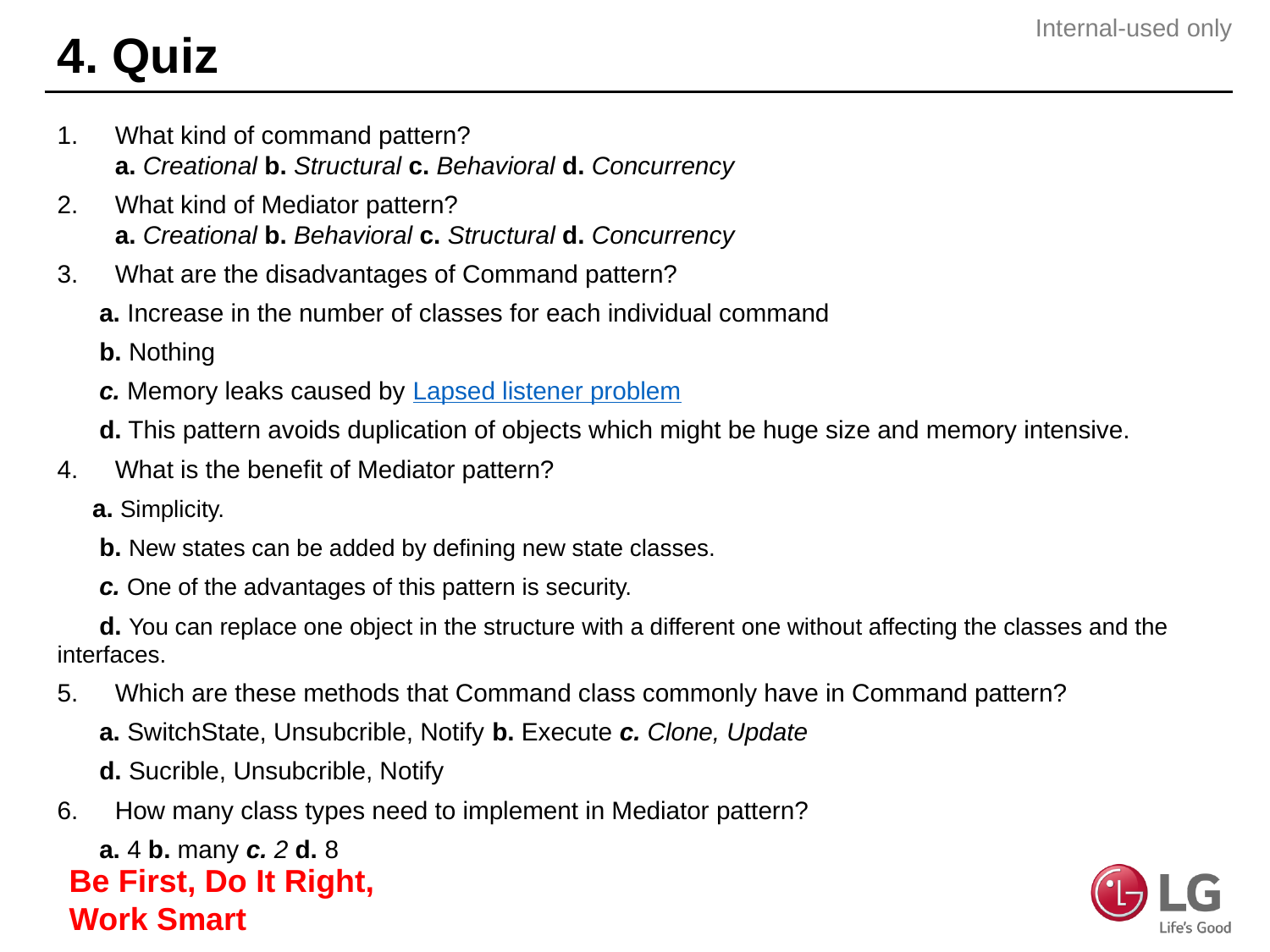

# 4. Quiz
What kind of command pattern?
a. Creational b. Structural c. Behavioral d. Concurrency
What kind of Mediator pattern?
a. Creational b. Behavioral c. Structural d. Concurrency
What are the disadvantages of Command pattern?
      a. Increase in the number of classes for each individual command
      b. Nothing
      c. Memory leaks caused by Lapsed listener problem
      d. This pattern avoids duplication of objects which might be huge size and memory intensive.
What is the benefit of Mediator pattern?
     a. Simplicity.
      b. New states can be added by defining new state classes.
      c. One of the advantages of this pattern is security.
      d. You can replace one object in the structure with a different one without affecting the classes and the interfaces.
Which are these methods that Command class commonly have in Command pattern?
      a. SwitchState, Unsubcrible, Notify b. Execute c. Clone, Update
      d. Sucrible, Unsubcrible, Notify
How many class types need to implement in Mediator pattern?
      a. 4 b. many c. 2 d. 8